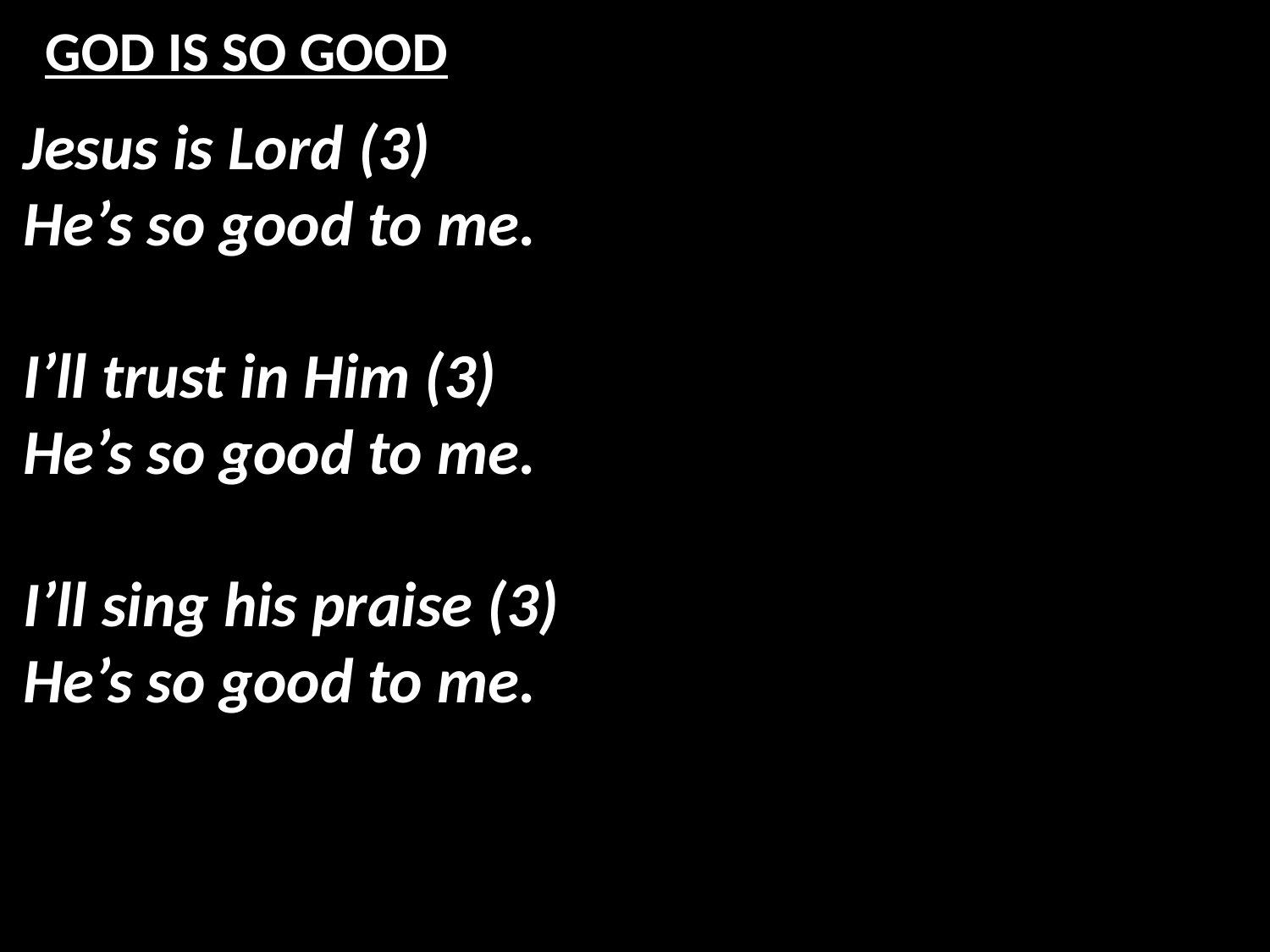

# GOD IS SO GOOD
Jesus is Lord (3)
He’s so good to me.

I’ll trust in Him (3)
He’s so good to me.

I’ll sing his praise (3)
He’s so good to me.